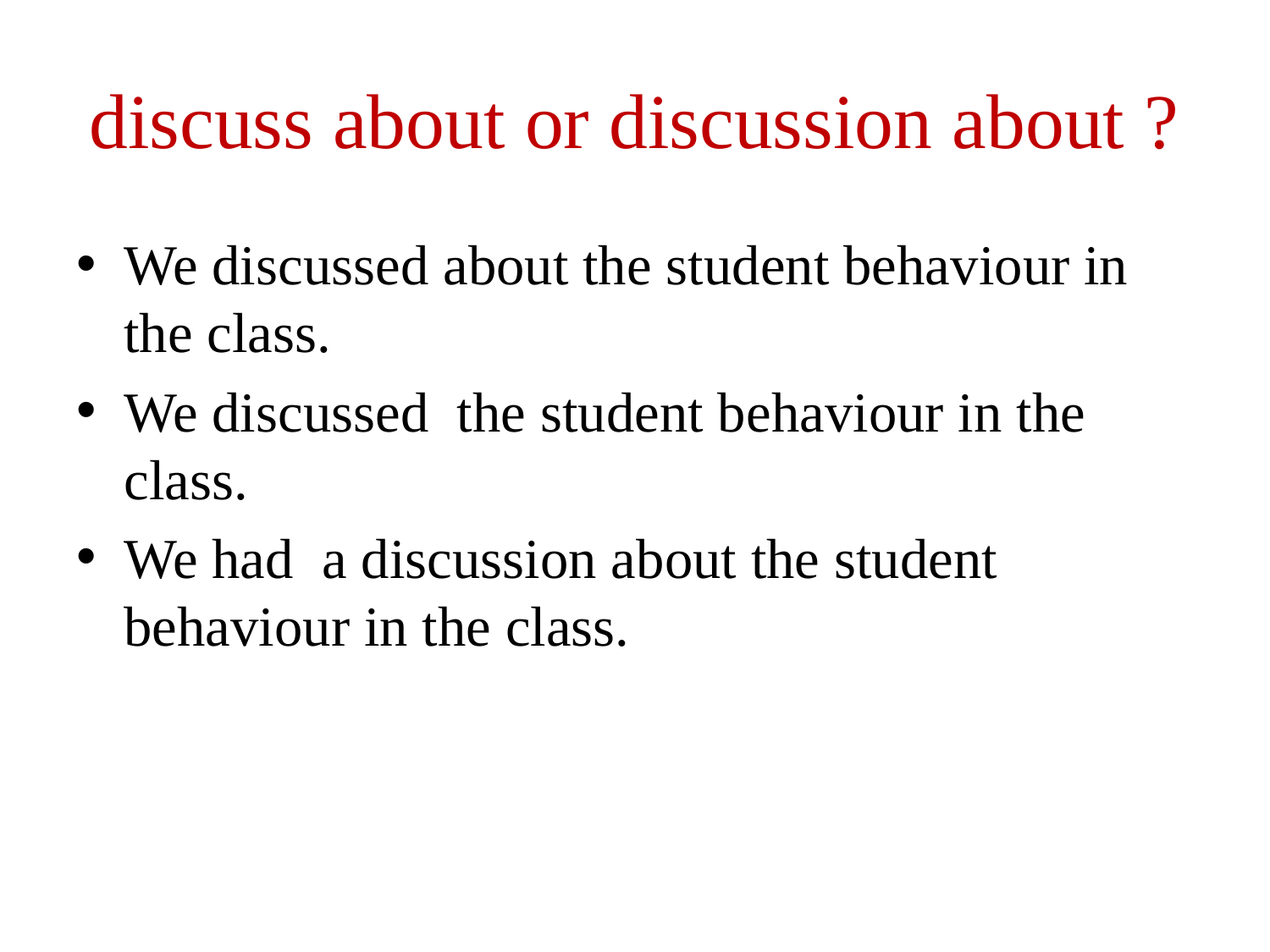

# discuss about or discussion about ?
We discussed about the student behaviour in the class.
We discussed  the student behaviour in the class.
We had  a discussion about the student behaviour in the class.